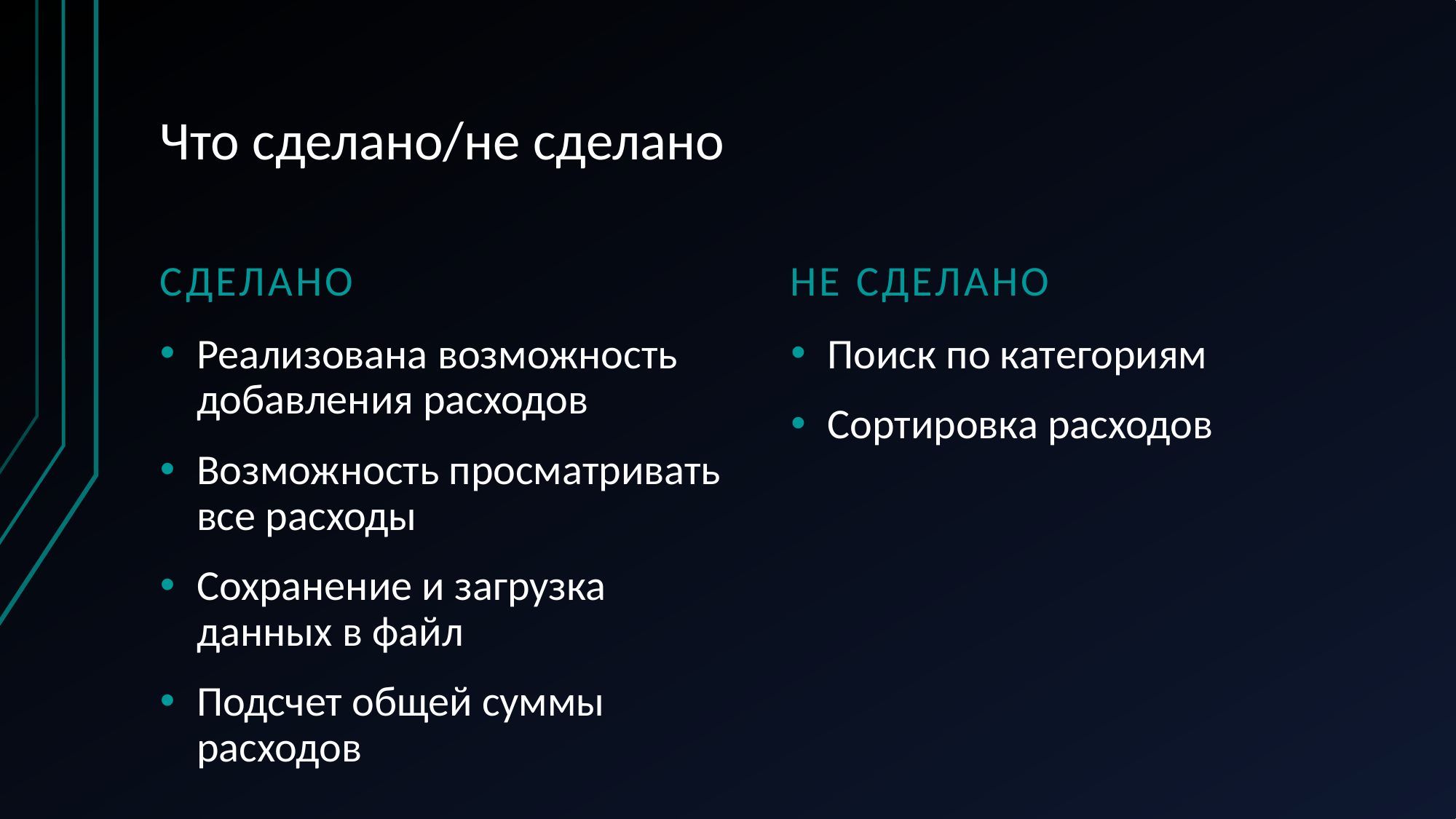

# Что сделано/не сделано
Сделано
Не сделано
Реализована возможность добавления расходов
Возможность просматривать все расходы
Сохранение и загрузка данных в файл
Подсчет общей суммы расходов
Поиск по категориям
Сортировка расходов